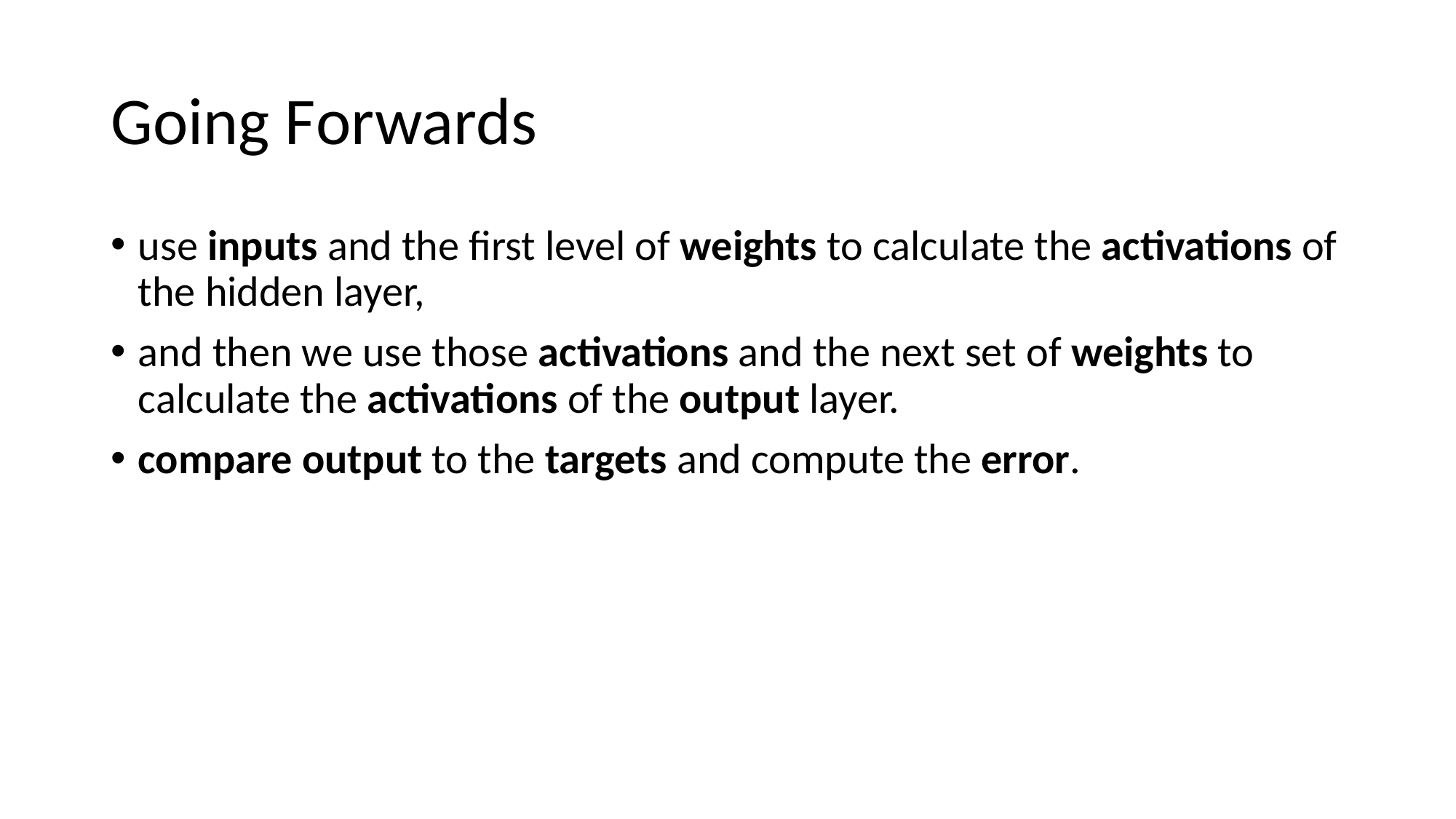

# Going Forwards
use inputs and the first level of weights to calculate the activations of the hidden layer,
and then we use those activations and the next set of weights to calculate the activations of the output layer.
compare output to the targets and compute the error.